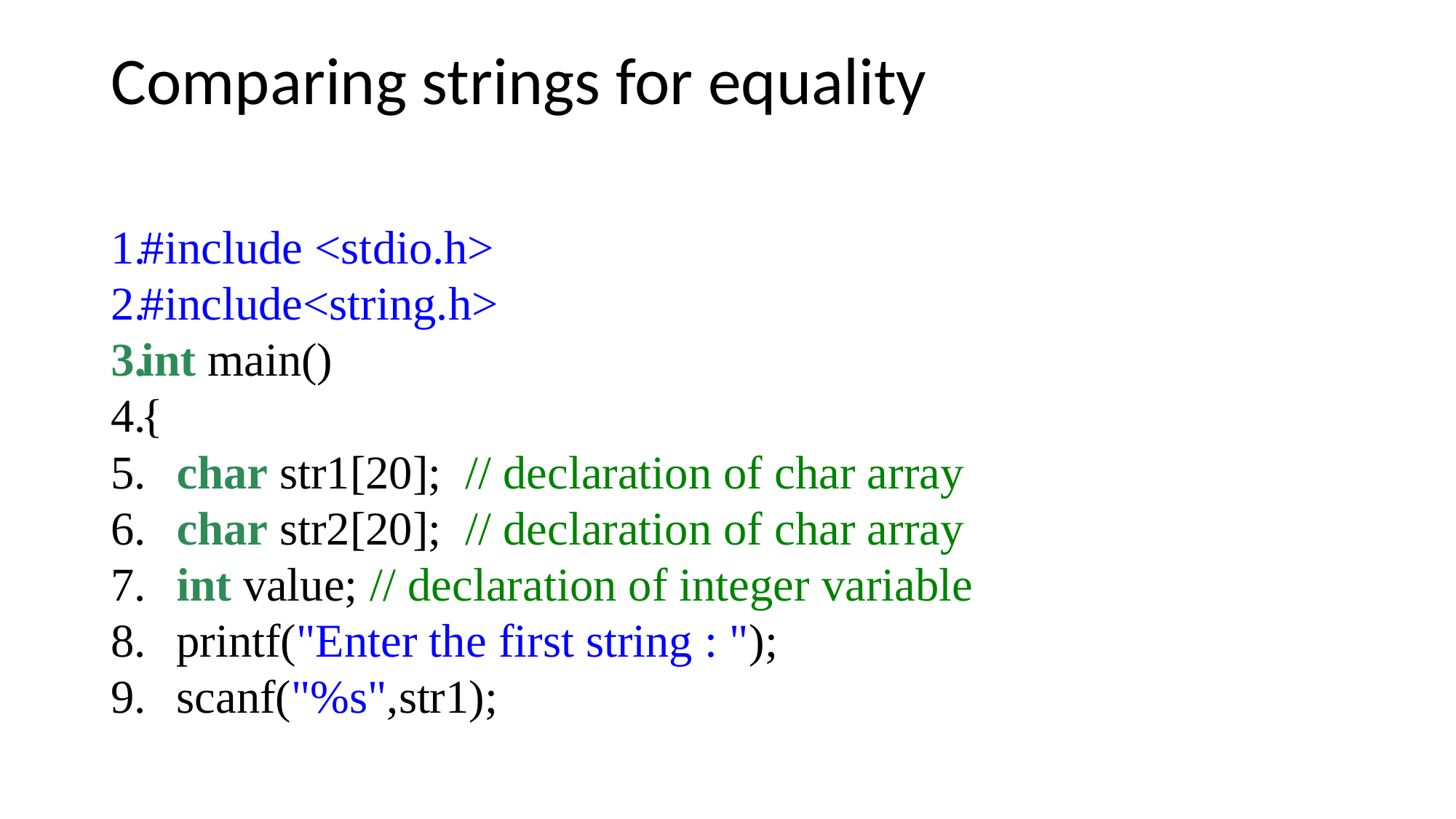

# Comparing strings for equality
#include <stdio.h>
#include<string.h>
int main()
{
   char str1[20];  // declaration of char array
   char str2[20];  // declaration of char array
   int value; // declaration of integer variable
   printf("Enter the first string : ");
   scanf("%s",str1);